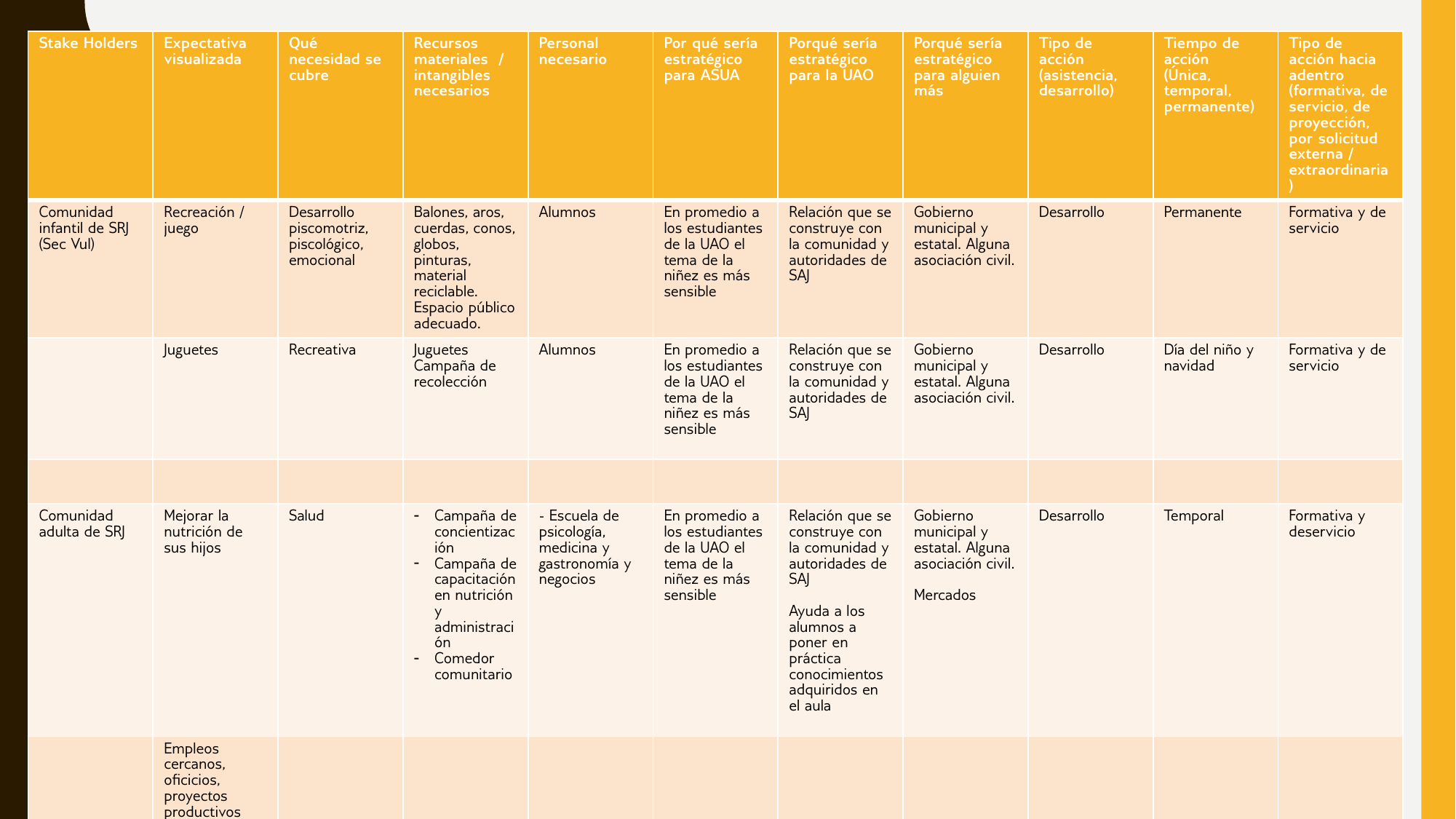

| Stake Holders | Expectativa visualizada | Qué necesidad se cubre | Recursos materiales / intangibles necesarios | Personal necesario | Por qué sería estratégico para ASUA | Porqué sería estratégico para la UAO | Porqué sería estratégico para alguien más | Tipo de acción (asistencia, desarrollo) | Tiempo de acción (Única, temporal, permanente) | Tipo de acción hacia adentro (formativa, de servicio, de proyección, por solicitud externa / extraordinaria) |
| --- | --- | --- | --- | --- | --- | --- | --- | --- | --- | --- |
| Comunidad infantil de SRJ (Sec Vul) | Recreación / juego | Desarrollo piscomotriz, piscológico, emocional | Balones, aros, cuerdas, conos, globos, pinturas, material reciclable. Espacio público adecuado. | Alumnos | En promedio a los estudiantes de la UAO el tema de la niñez es más sensible | Relación que se construye con la comunidad y autoridades de SAJ | Gobierno municipal y estatal. Alguna asociación civil. | Desarrollo | Permanente | Formativa y de servicio |
|  | Juguetes | Recreativa | Juguetes Campaña de recolección | Alumnos | En promedio a los estudiantes de la UAO el tema de la niñez es más sensible | Relación que se construye con la comunidad y autoridades de SAJ | Gobierno municipal y estatal. Alguna asociación civil. | Desarrollo | Día del niño y navidad | Formativa y de servicio |
|  |  |  |  |  |  |  |  |  |  |  |
| Comunidad adulta de SRJ | Mejorar la nutrición de sus hijos | Salud | Campaña de concientización Campaña de capacitación en nutrición y administración Comedor comunitario | - Escuela de psicología, medicina y gastronomía y negocios | En promedio a los estudiantes de la UAO el tema de la niñez es más sensible | Relación que se construye con la comunidad y autoridades de SAJ Ayuda a los alumnos a poner en práctica conocimientos adquiridos en el aula | Gobierno municipal y estatal. Alguna asociación civil. Mercados | Desarrollo | Temporal | Formativa y deservicio |
|  | Empleos cercanos, oficicios, proyectos productivos |  |  |  |  |  |  |  |  |  |
| SitioTaxistas | Capacitación para las esposas / mujeres |  |  |  |  |  |  |  |  |  |
|  | Seguridad para clientes (incluidos los de la Uni) |  |  |  |  |  |  |  |  |  |
|  |  |  |  |  |  |  |  |  |  |  |
| Escuelas de SRJ | Asesorías para niños estudiantes |  |  |  |  |  |  |  |  |  |